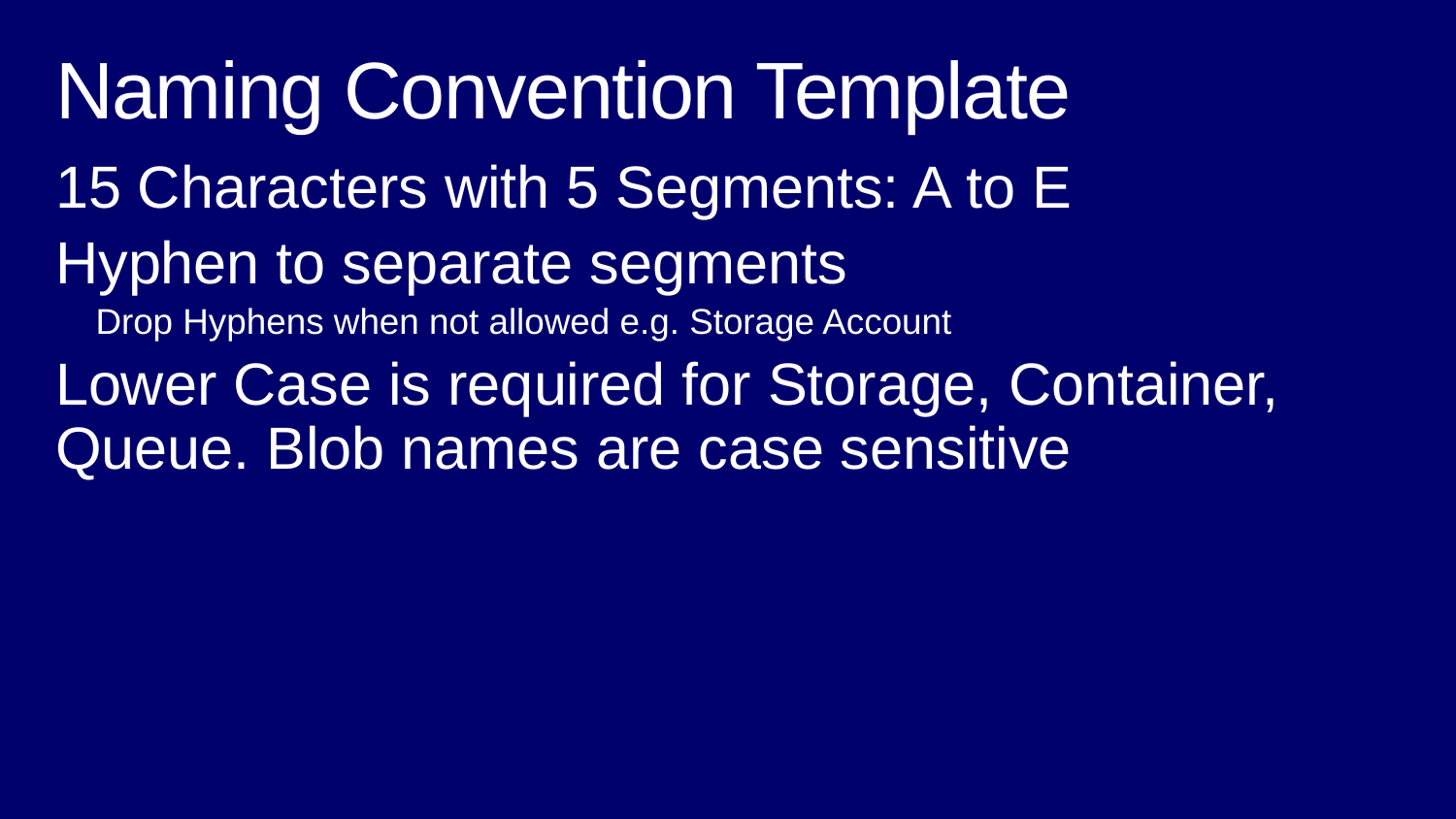

# Naming Convention Template
15 Characters with 5 Segments: A to E
Hyphen to separate segments
Drop Hyphens when not allowed e.g. Storage Account
Lower Case is required for Storage, Container, Queue. Blob names are case sensitive